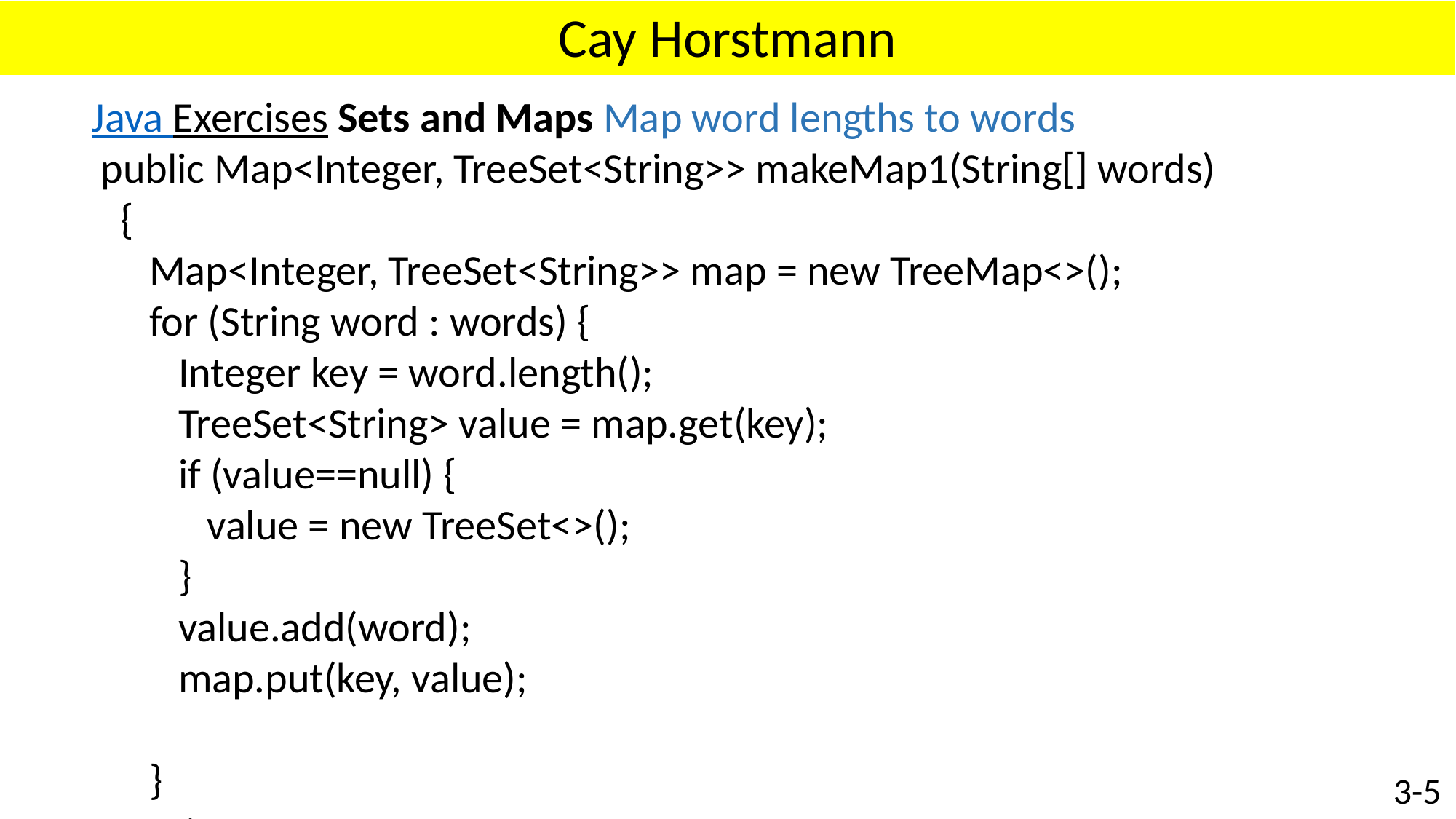

# Cay Horstmann
Java Exercises Sets and Maps Map word lengths to words
 public Map<Integer, TreeSet<String>> makeMap1(String[] words)
   {
      Map<Integer, TreeSet<String>> map = new TreeMap<>();
      for (String word : words) {
         Integer key = word.length();
         TreeSet<String> value = map.get(key);
         if (value==null) {
            value = new TreeSet<>();
         }
         value.add(word);
         map.put(key, value);

      }
      return map;
   }
3-5